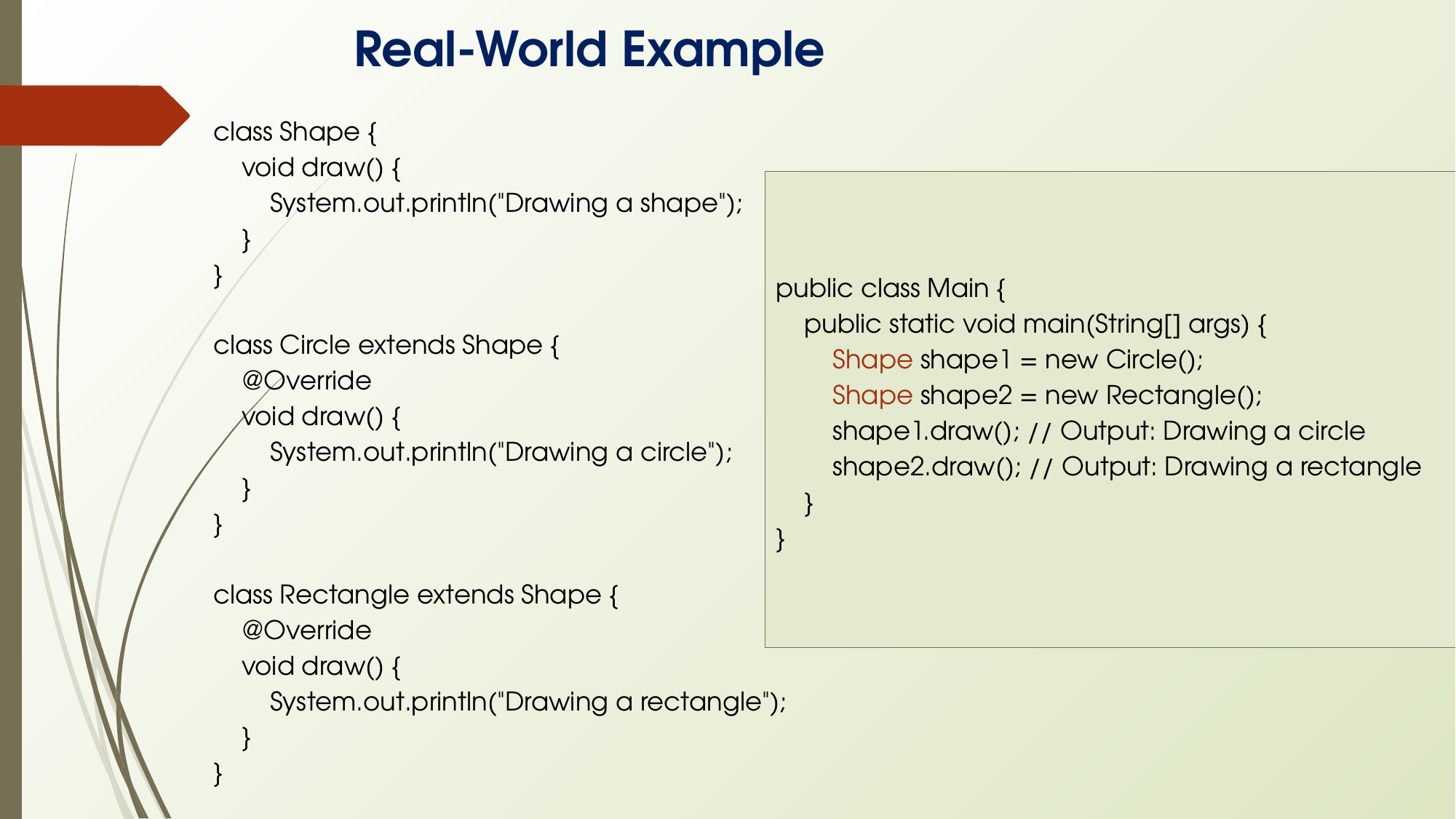

Real-World Example

class Shape {
    void draw() {
        System.out.println("Drawing a shape");
    }
}

class Circle extends Shape {
    @Override
    void draw() {
        System.out.println("Drawing a circle");
    }
}

class Rectangle extends Shape {
    @Override
    void draw() {
        System.out.println("Drawing a rectangle");
    }
}

public class Main {
    public static void main(String[] args) {
        Shape shape1 = new Circle();
        Shape shape2 = new Rectangle();
        shape1.draw(); // Output: Drawing a circle
        shape2.draw(); // Output: Drawing a rectangle
    }
}